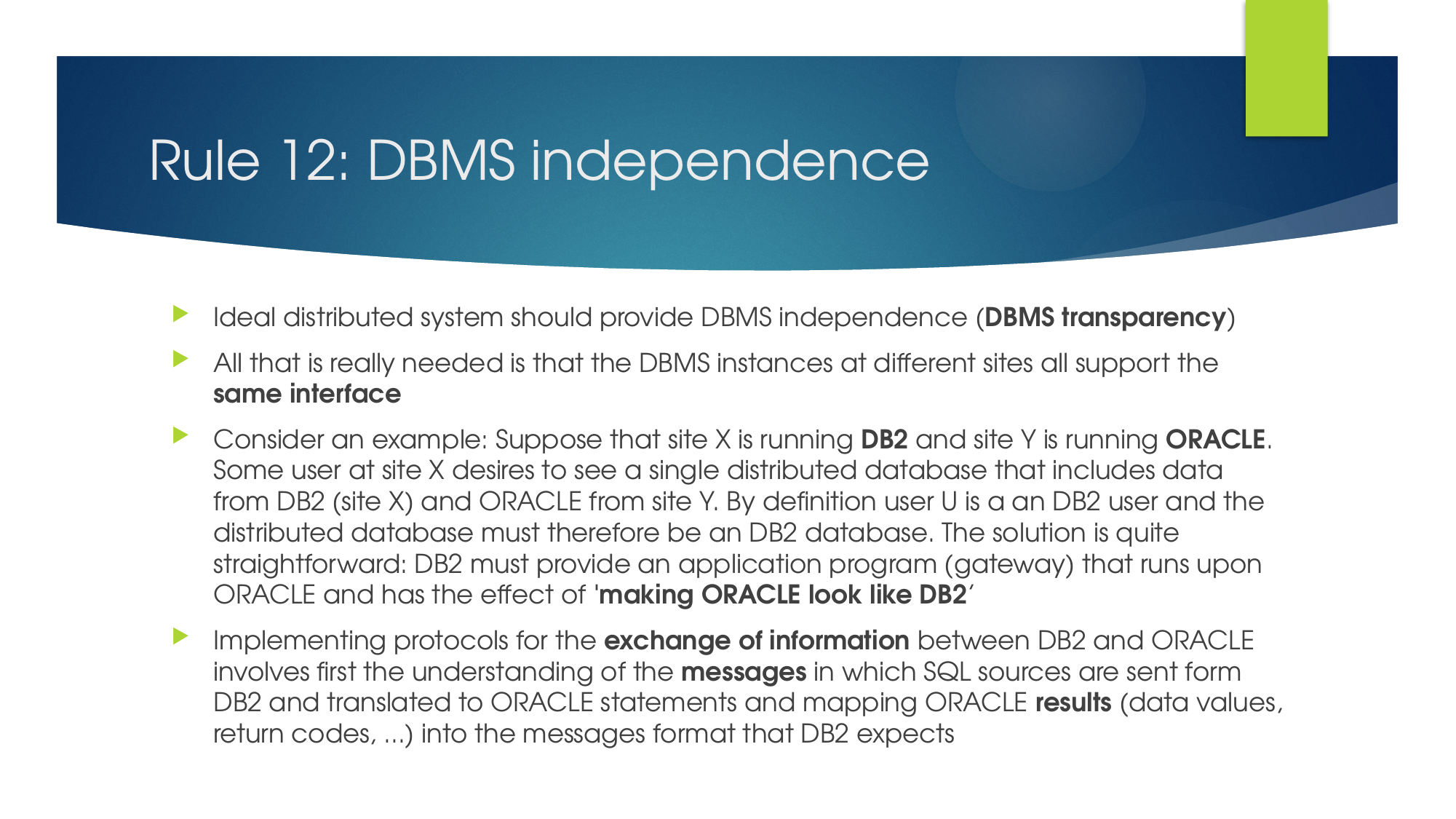

# Rule 12: DBMS independence
Ideal distributed system should provide DBMS independence (DBMS transparency)
All that is really needed is that the DBMS instances at different sites all support the same interface
Consider an example: Suppose that site X is running DB2 and site Y is running ORACLE. Some user at site X desires to see a single distributed database that includes data from DB2 (site X) and ORACLE from site Y. By definition user U is a an DB2 user and the distributed database must therefore be an DB2 database. The solution is quite straightforward: DB2 must provide an application program (gateway) that runs upon ORACLE and has the effect of 'making ORACLE look like DB2’
Implementing protocols for the exchange of information between DB2 and ORACLE involves first the understanding of the messages in which SQL sources are sent form DB2 and translated to ORACLE statements and mapping ORACLE results (data values, return codes, ...) into the messages format that DB2 expects